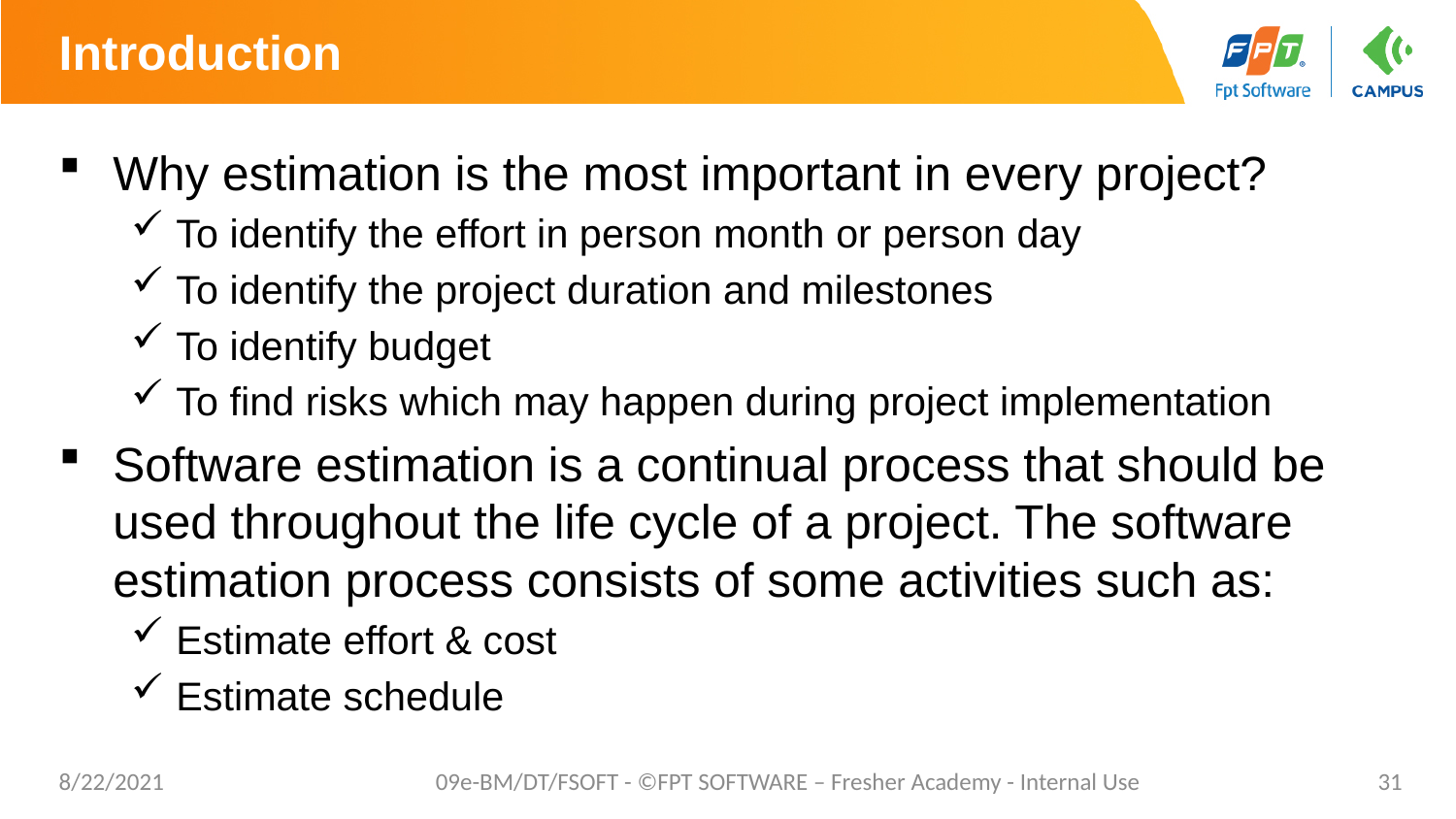

# Introduction
Why estimation is the most important in every project?
To identify the effort in person month or person day
To identify the project duration and milestones
To identify budget
To find risks which may happen during project implementation
Software estimation is a continual process that should be used throughout the life cycle of a project. The software estimation process consists of some activities such as:
Estimate effort & cost
Estimate schedule
8/22/2021
09e-BM/DT/FSOFT - ©FPT SOFTWARE – Fresher Academy - Internal Use
31